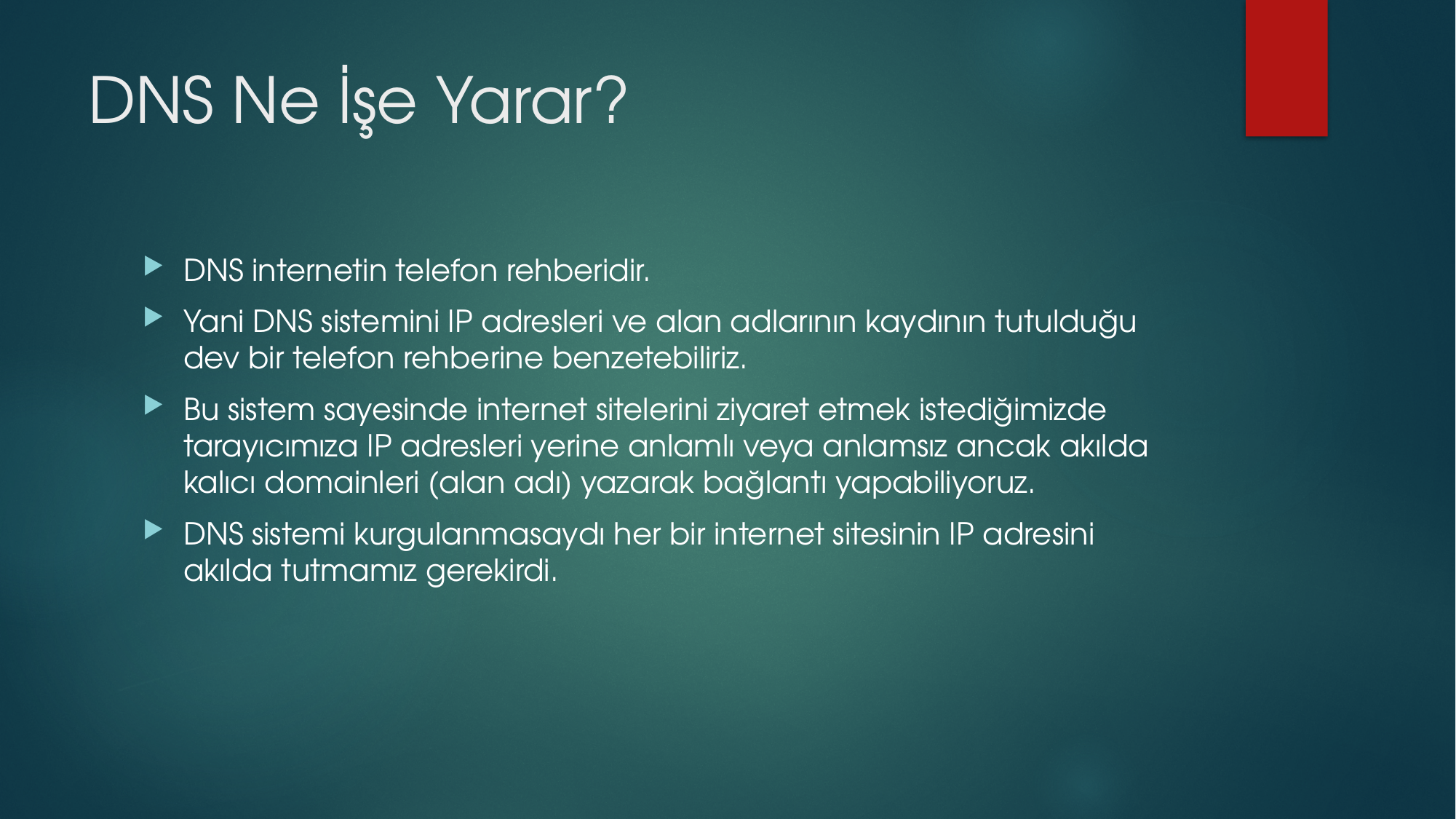

# DNS Ne İşe Yarar?
DNS internetin telefon rehberidir.
Yani DNS sistemini IP adresleri ve alan adlarının kaydının tutulduğu dev bir telefon rehberine benzetebiliriz.
Bu sistem sayesinde internet sitelerini ziyaret etmek istediğimizde tarayıcımıza IP adresleri yerine anlamlı veya anlamsız ancak akılda kalıcı domainleri (alan adı) yazarak bağlantı yapabiliyoruz.
DNS sistemi kurgulanmasaydı her bir internet sitesinin IP adresini akılda tutmamız gerekirdi.